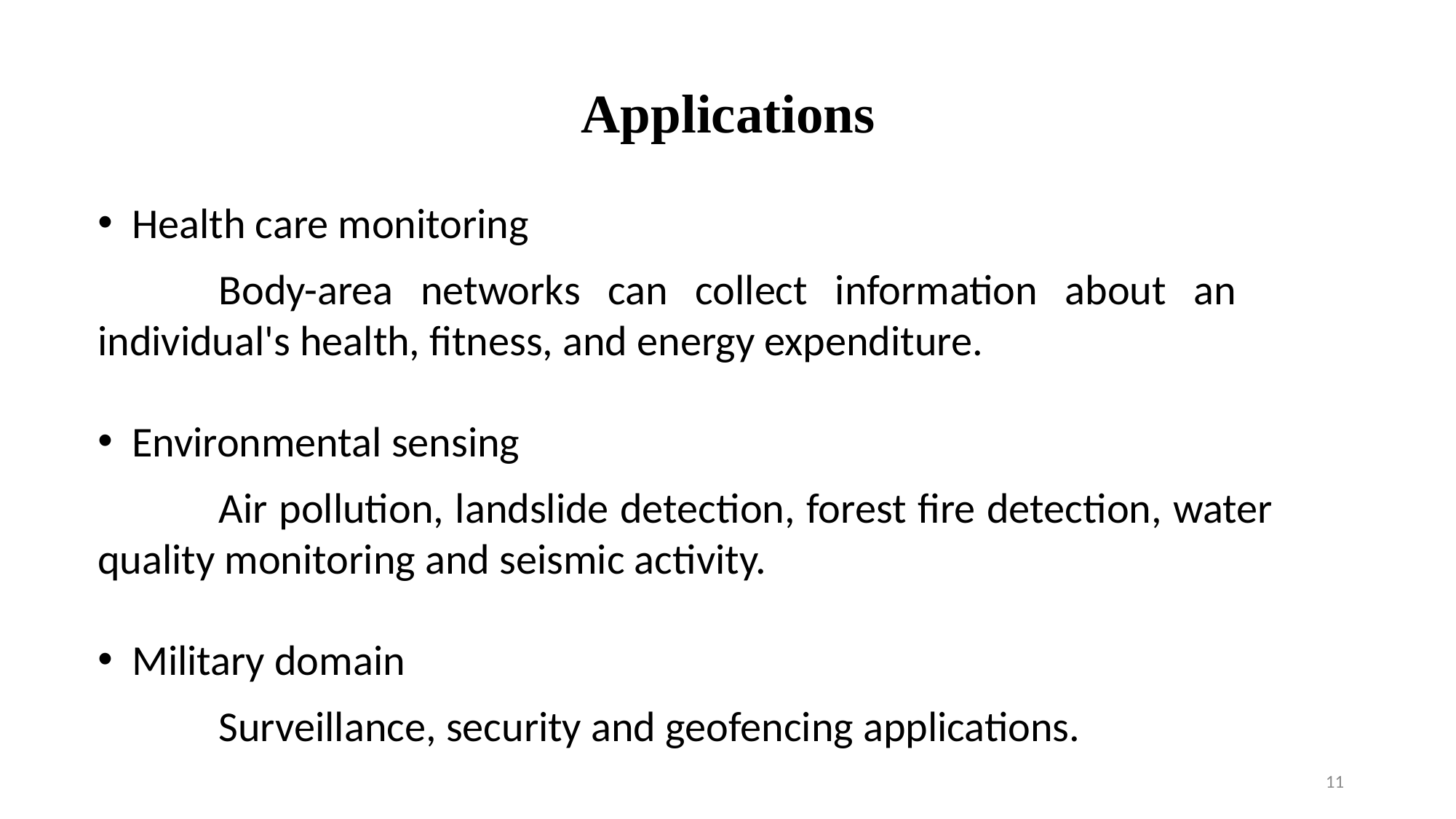

# Applications
Health care monitoring
	Body-area networks can collect information about an 	individual's health, fitness, and energy expenditure.

Environmental sensing
	Air pollution, landslide detection, forest fire detection, water 	quality monitoring and seismic activity.

Military domain
	Surveillance, security and geofencing applications.
11